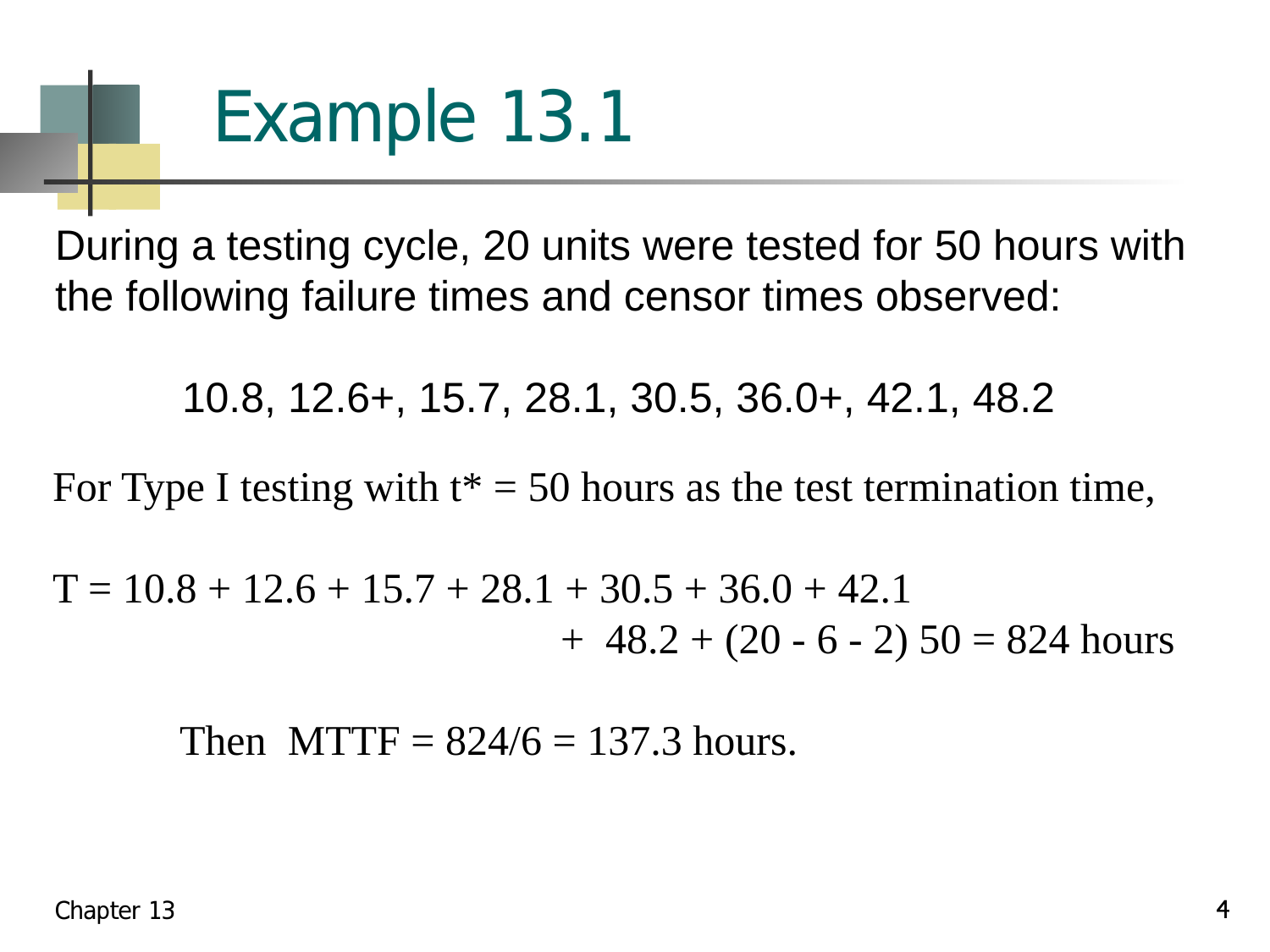

# Example 13.1
During a testing cycle, 20 units were tested for 50 hours with
the following failure times and censor times observed:

	10.8, 12.6+, 15.7, 28.1, 30.5, 36.0+, 42.1, 48.2
For Type I testing with t* = 50 hours as the test termination time,

T = 10.8 + 12.6 + 15.7 + 28.1 + 30.5 + 36.0 + 42.1
				+  48.2 + (20 - 6 - 2) 50 = 824 hours

	Then  MTTF = 824/6 = 137.3 hours.

4
Chapter 13